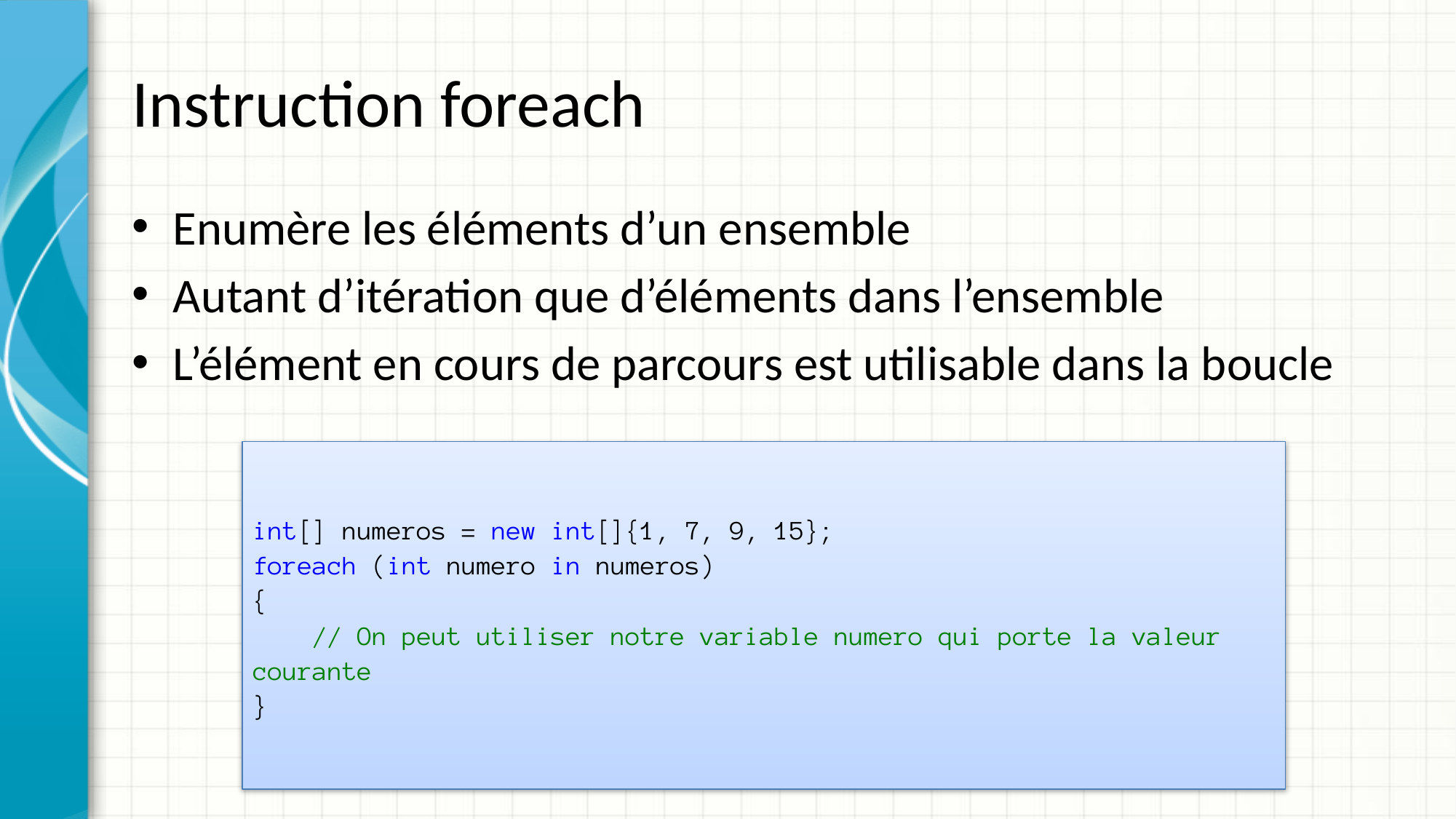

# Instruction foreach
Enumère les éléments d’un ensemble
Autant d’itération que d’éléments dans l’ensemble
L’élément en cours de parcours est utilisable dans la boucle
int[] numeros = new int[]{1, 7, 9, 15};
foreach (int numero in numeros)
{
    // On peut utiliser notre variable numero qui porte la valeur courante
}